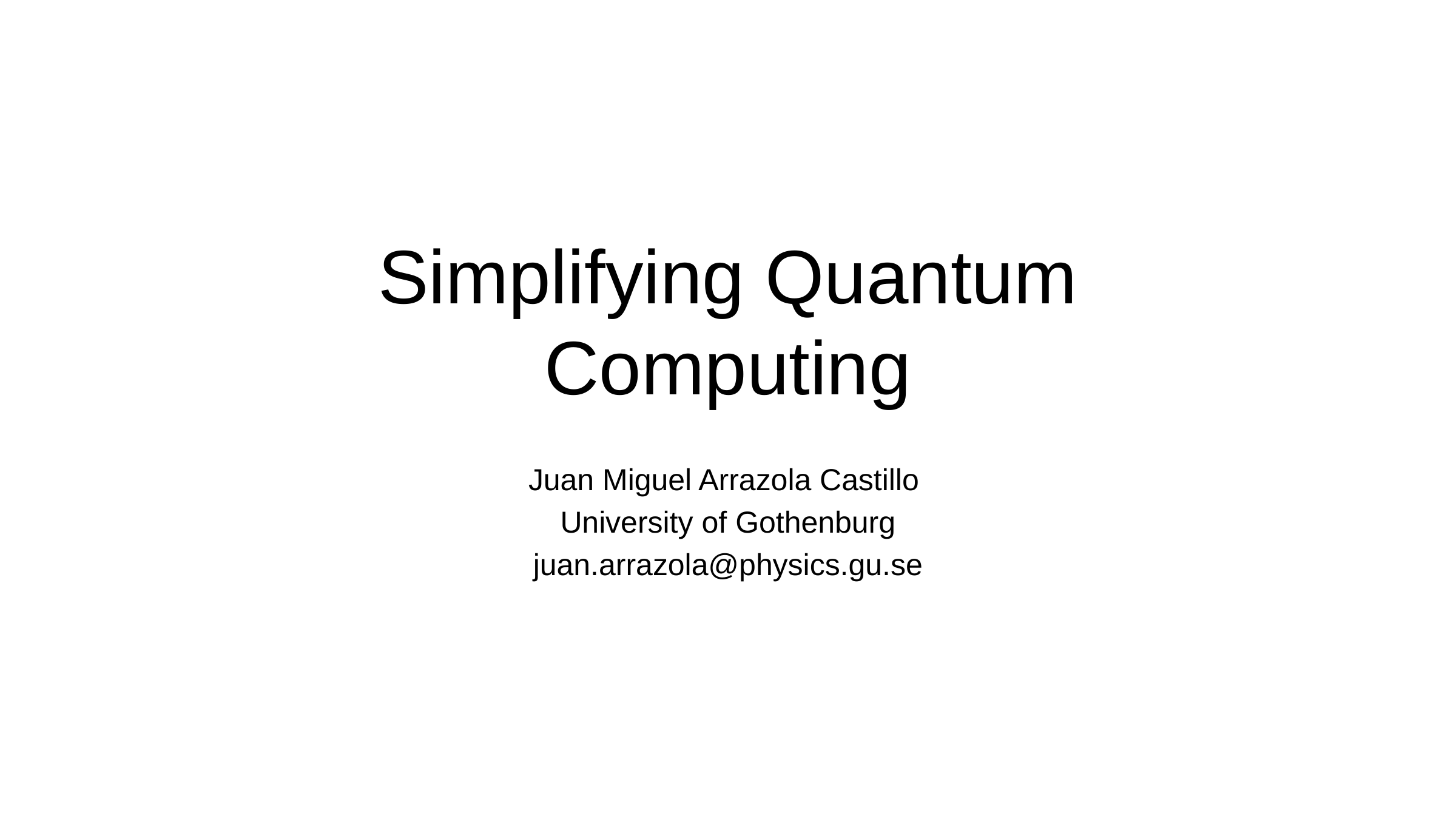

# Simplifying Quantum Computing
Juan Miguel Arrazola Castillo
University of Gothenburg
juan.arrazola@physics.gu.se